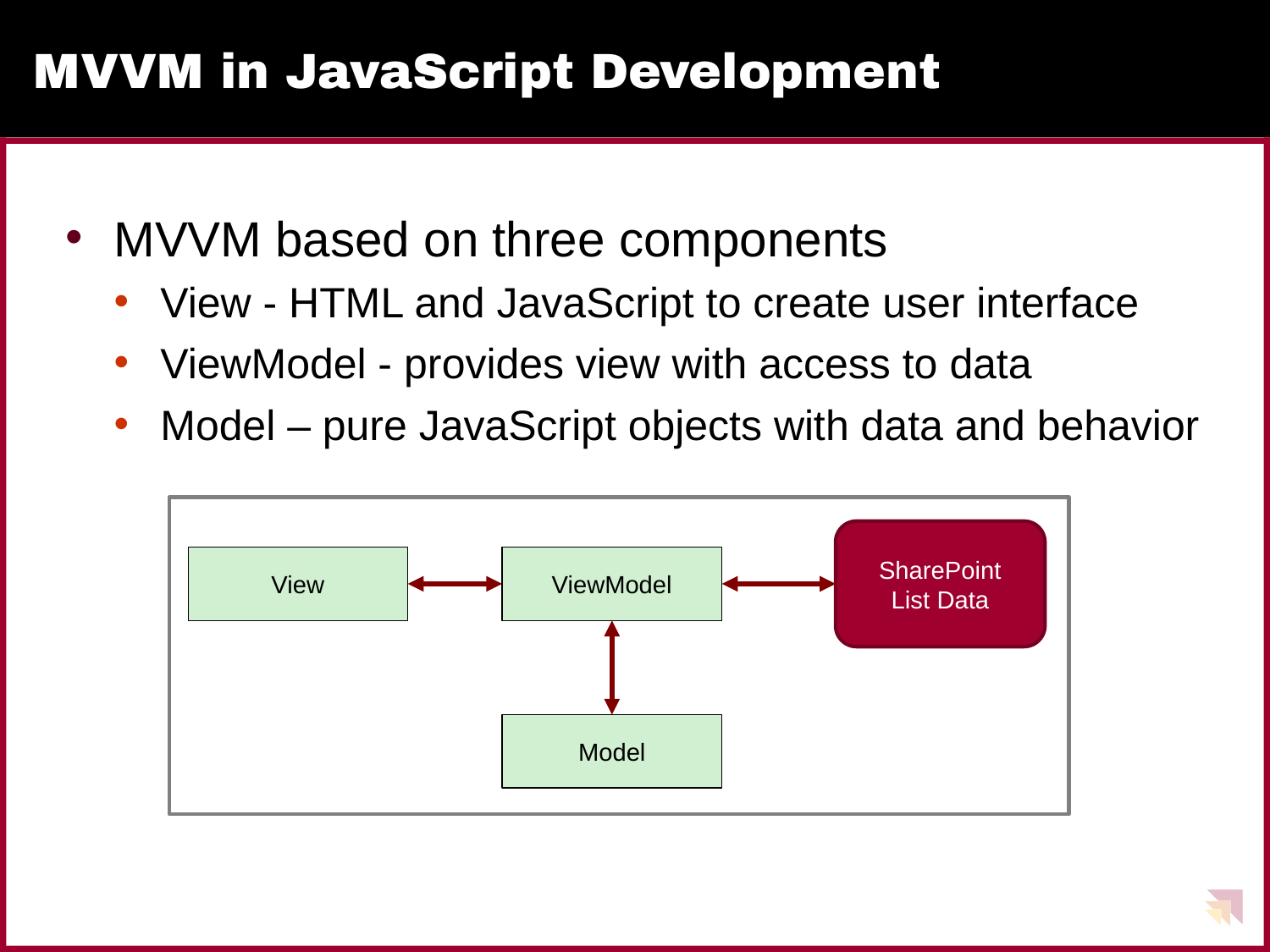

# MVVM in JavaScript Development
MVVM based on three components
View - HTML and JavaScript to create user interface
ViewModel - provides view with access to data
Model – pure JavaScript objects with data and behavior

SharePoint
List Data
View
ViewModel
Model